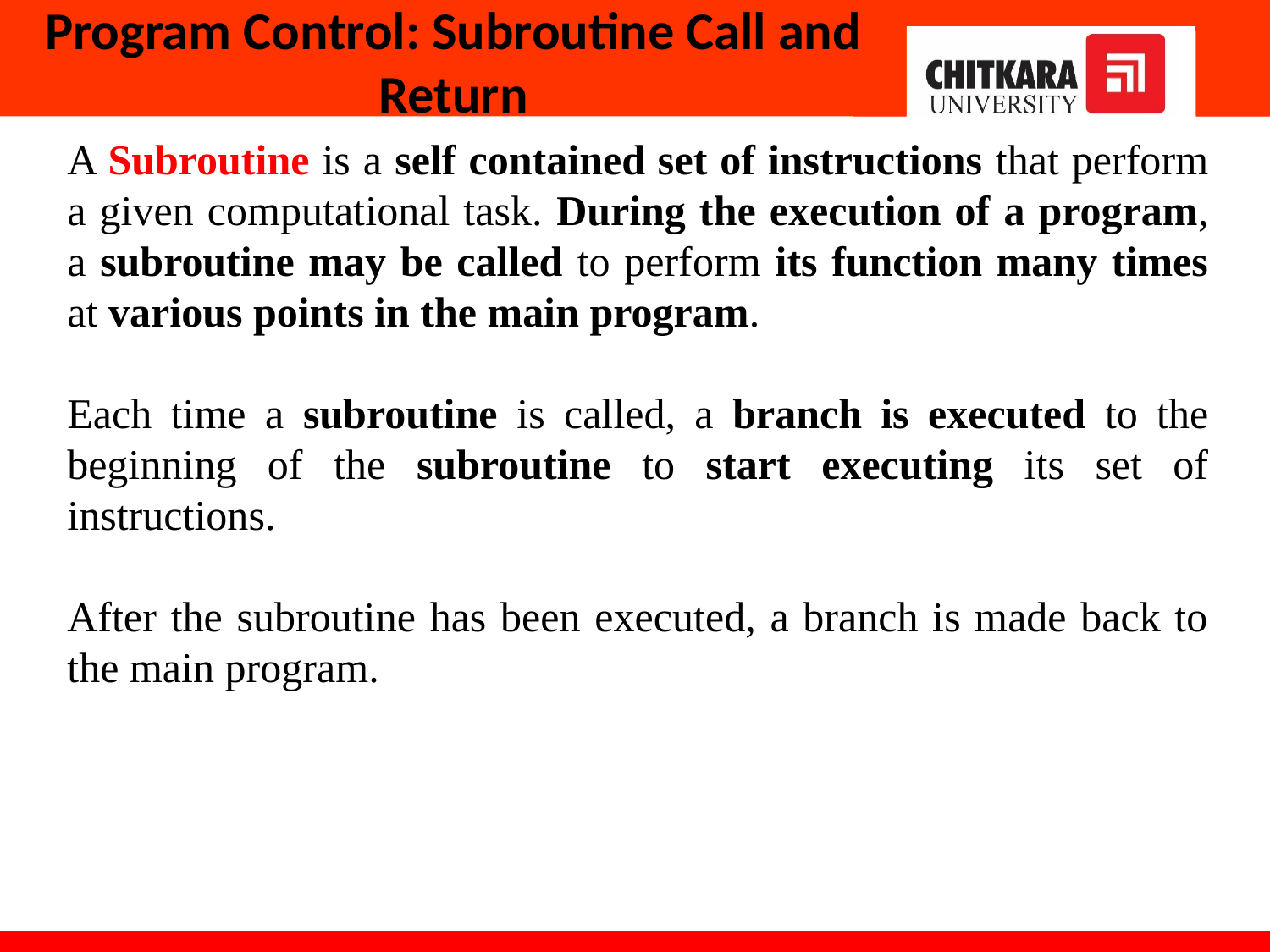

# Program Control: Subroutine Call and Return
A Subroutine is a self contained set of instructions that perform a given computational task. During the execution of a program, a subroutine may be called to perform its function many times at various points in the main program.

Each time a subroutine is called, a branch is executed to the beginning of the subroutine to start executing its set of instructions.

After the subroutine has been executed, a branch is made back to the main program.